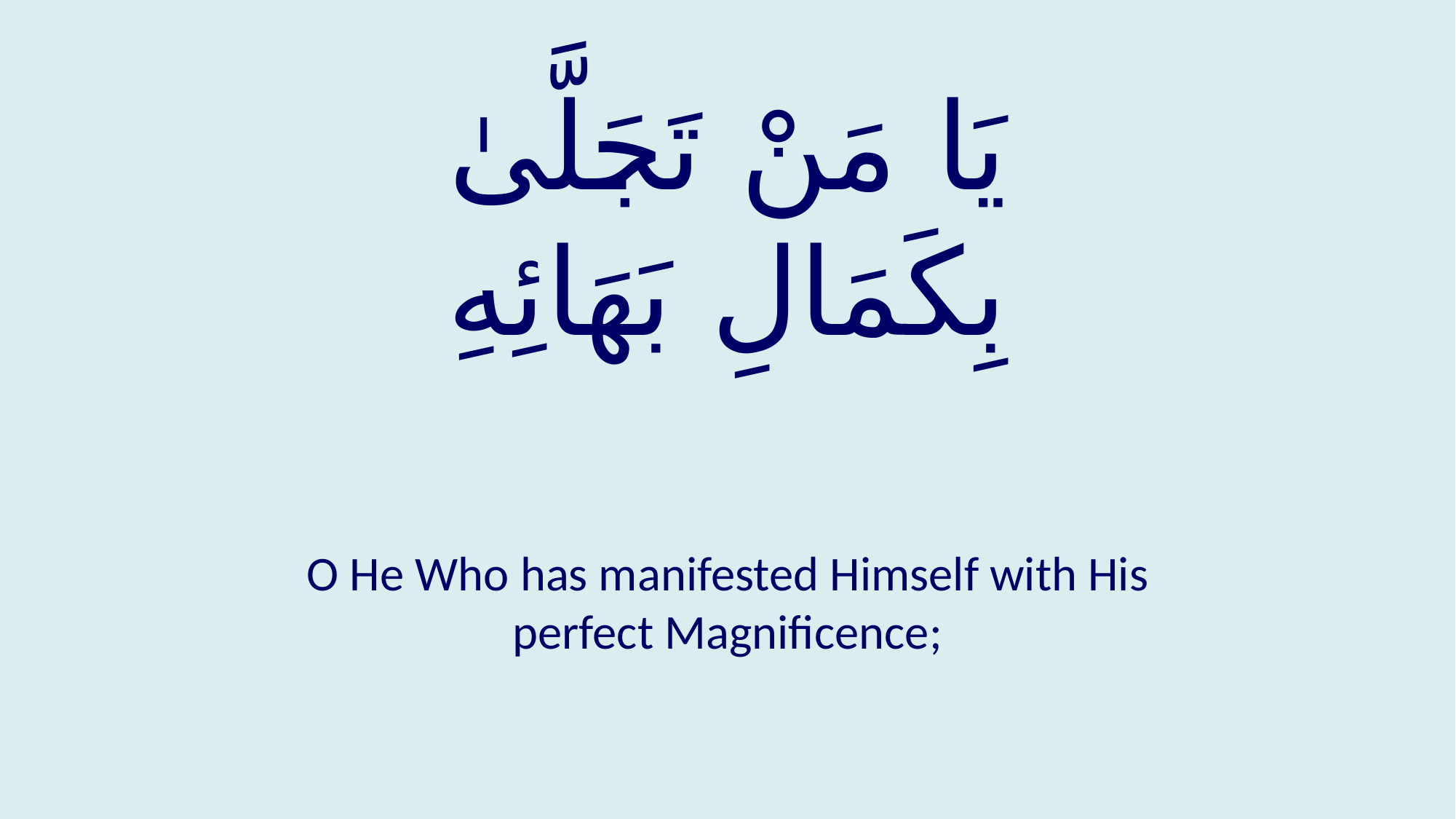

# يَا مَنْ تَجَلَّىٰ بِكَمَالِ بَهَائِهِ
O He Who has manifested Himself with His perfect Magnificence;